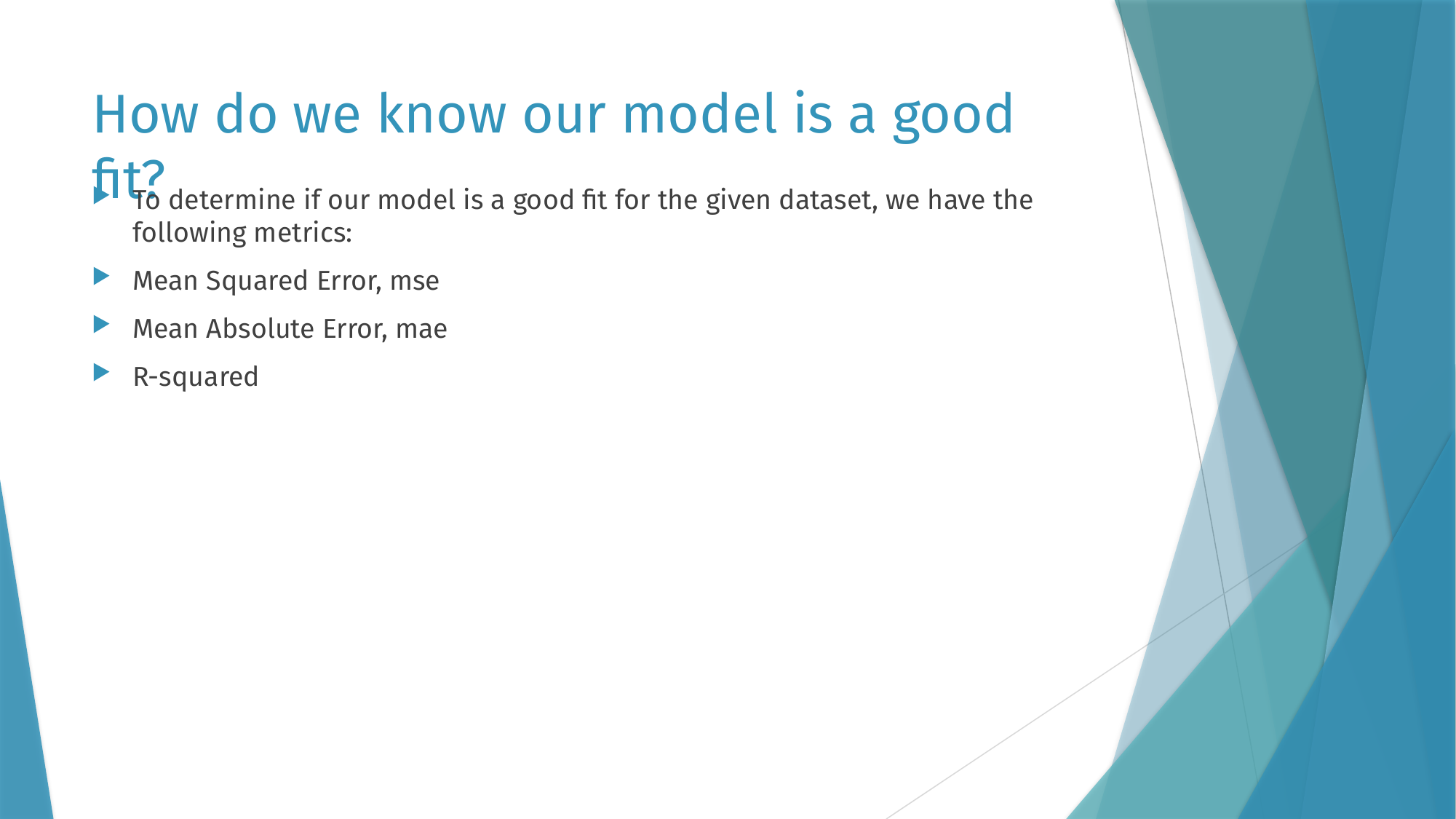

# How do we know our model is a good fit?
To determine if our model is a good fit for the given dataset, we have the following metrics:
Mean Squared Error, mse
Mean Absolute Error, mae
R-squared